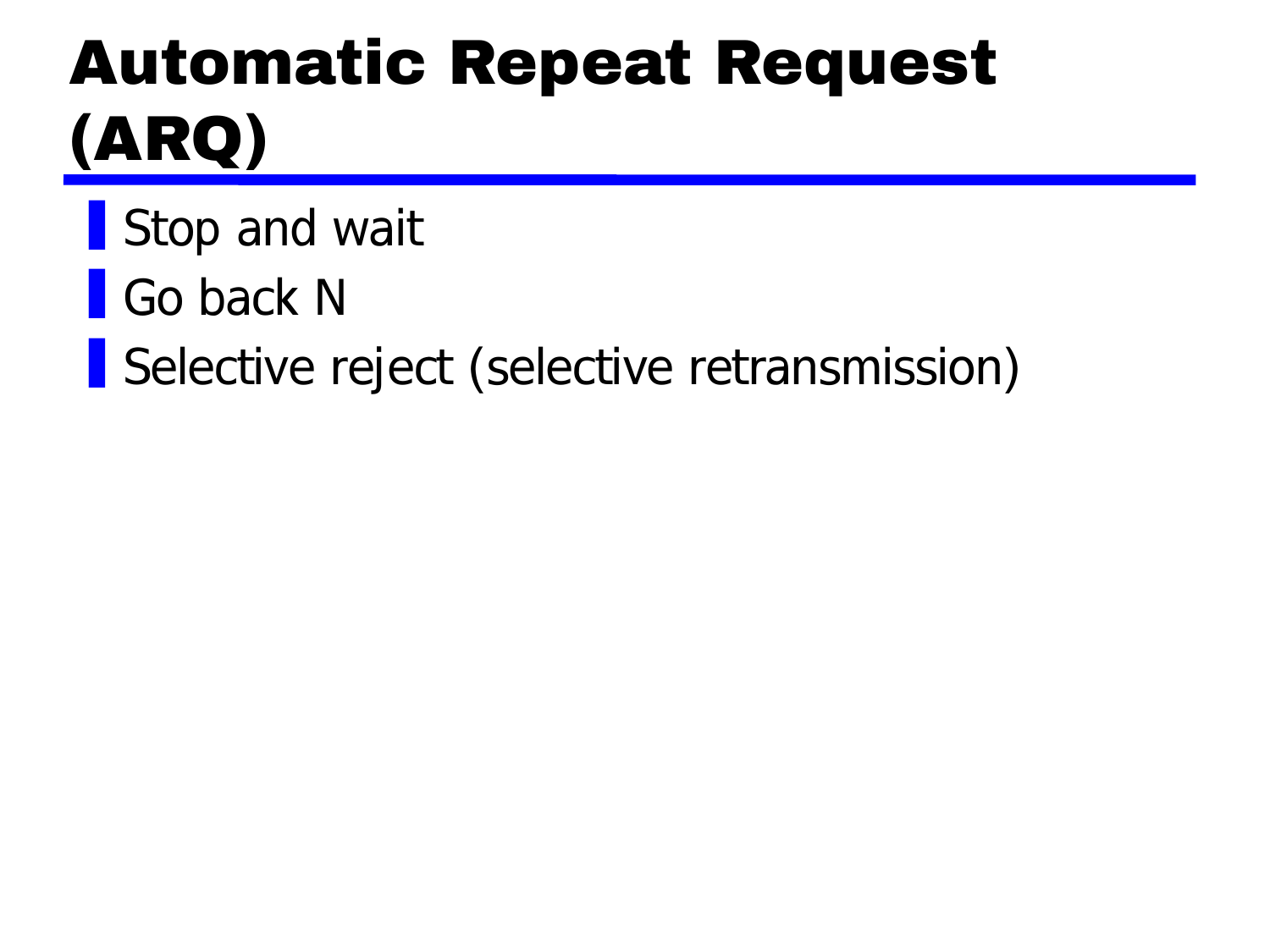

# Automatic Repeat Request (ARQ)
Stop and wait
Go back N
Selective reject (selective retransmission)